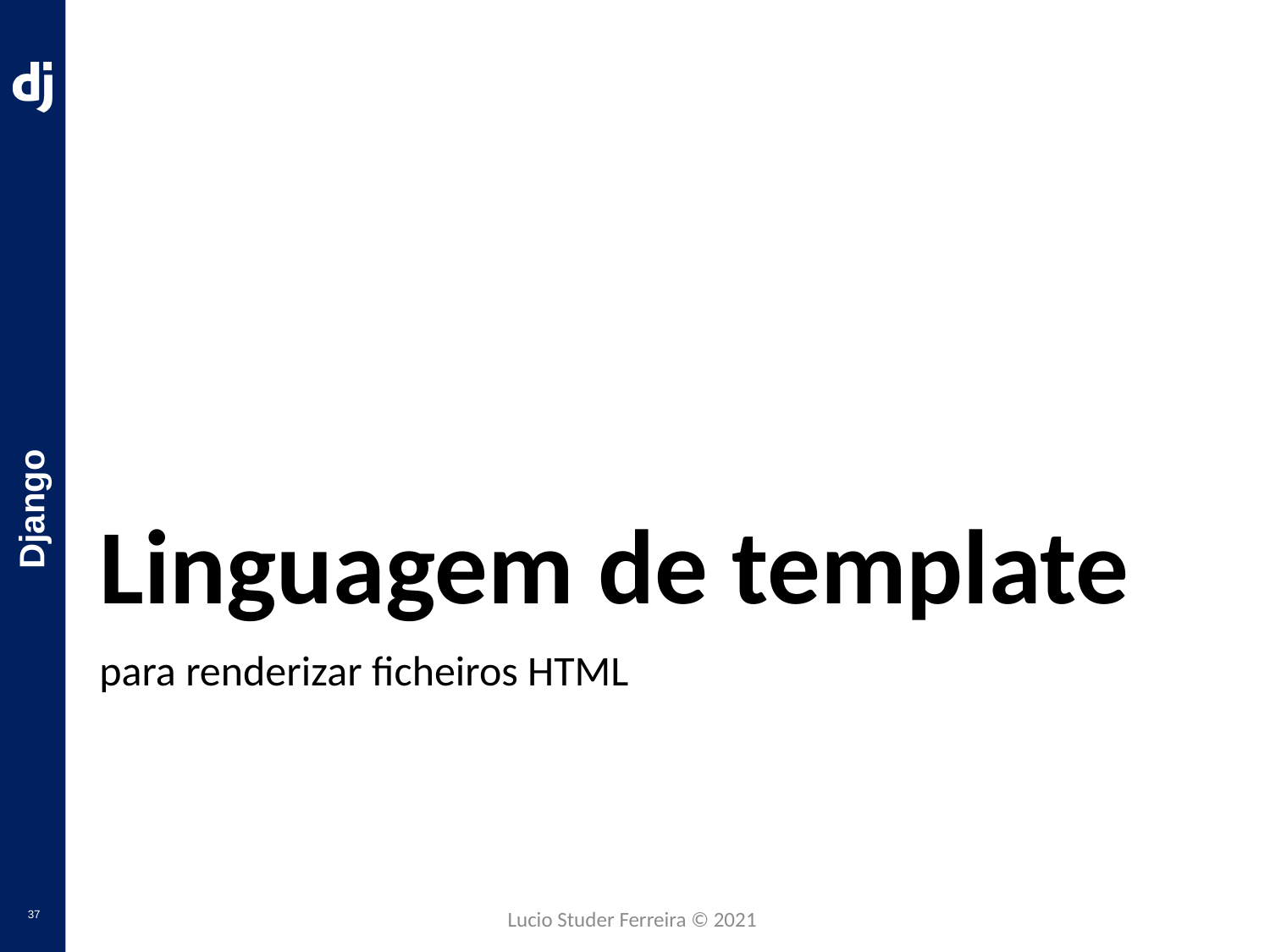

# Linguagem de template
para renderizar ficheiros HTML